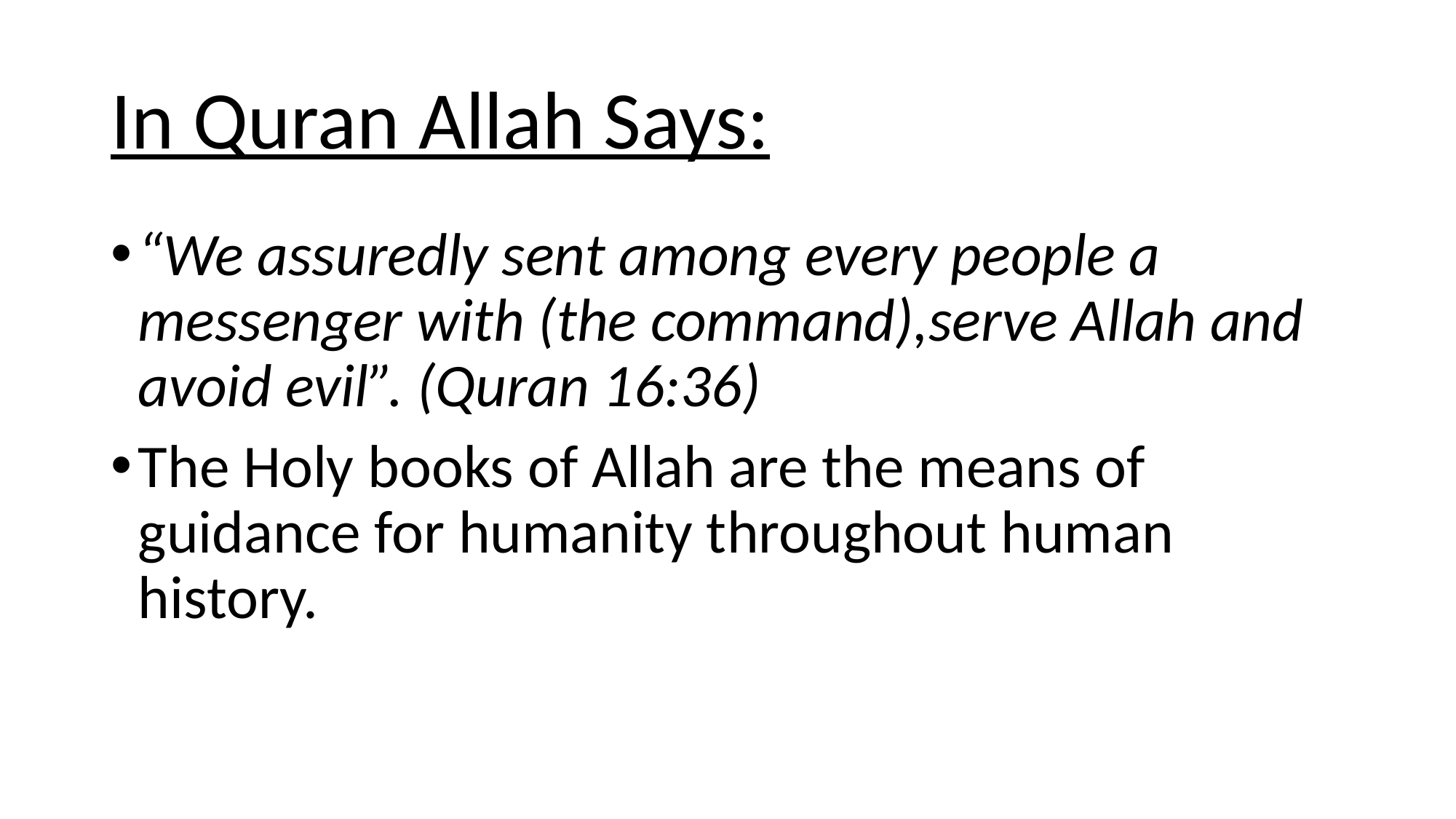

# In Quran Allah Says:
“We assuredly sent among every people a messenger with (the command),serve Allah and avoid evil”. (Quran 16:36)
The Holy books of Allah are the means of guidance for humanity throughout human history.